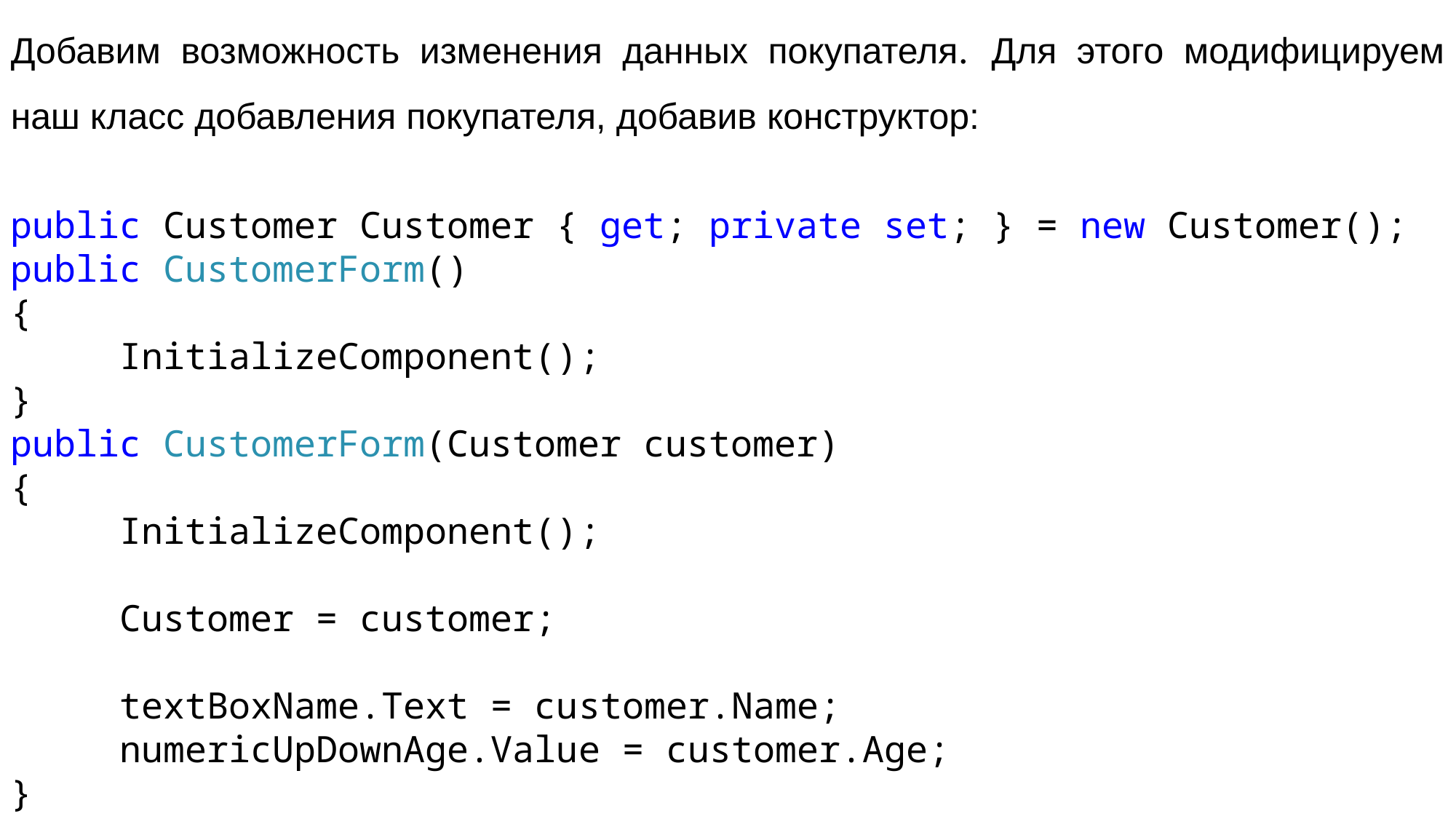

Добавим возможность изменения данных покупателя. Для этого модифицируем наш класс добавления покупателя, добавив конструктор:

public Customer Customer { get; private set; } = new Customer();
public CustomerForm()
{
	InitializeComponent();
}
public CustomerForm(Customer customer)
{
	InitializeComponent();

	Customer = customer;

	textBoxName.Text = customer.Name;
	numericUpDownAge.Value = customer.Age;
}